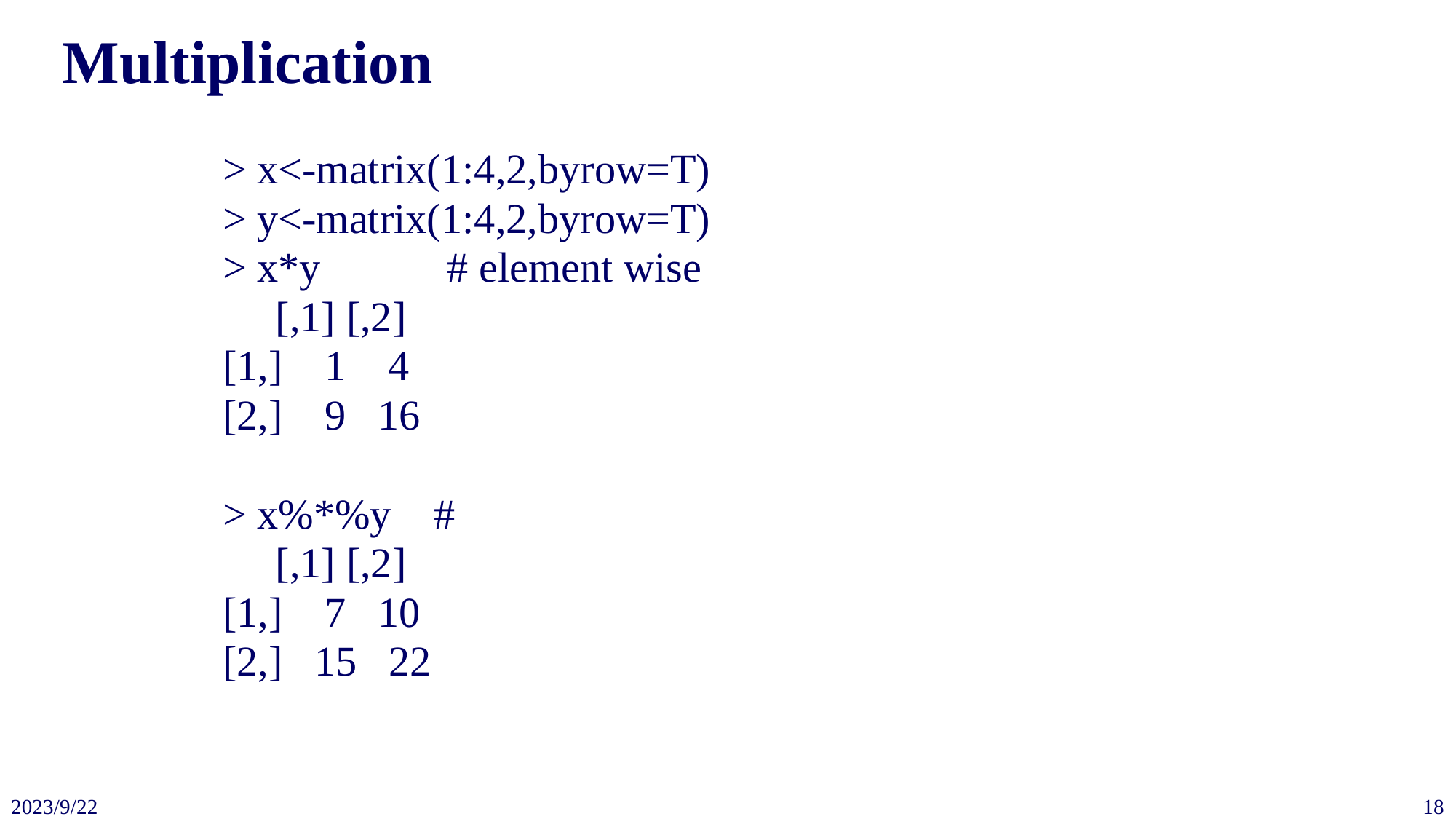

# Multiplication
> x<-matrix(1:4,2,byrow=T)
> y<-matrix(1:4,2,byrow=T)
> x*y            # element wise
     [,1] [,2]
[1,]    1    4
[2,]    9   16

> x%*%y    #
     [,1] [,2]
[1,]    7   10
[2,]   15   22

2023/9/22

18